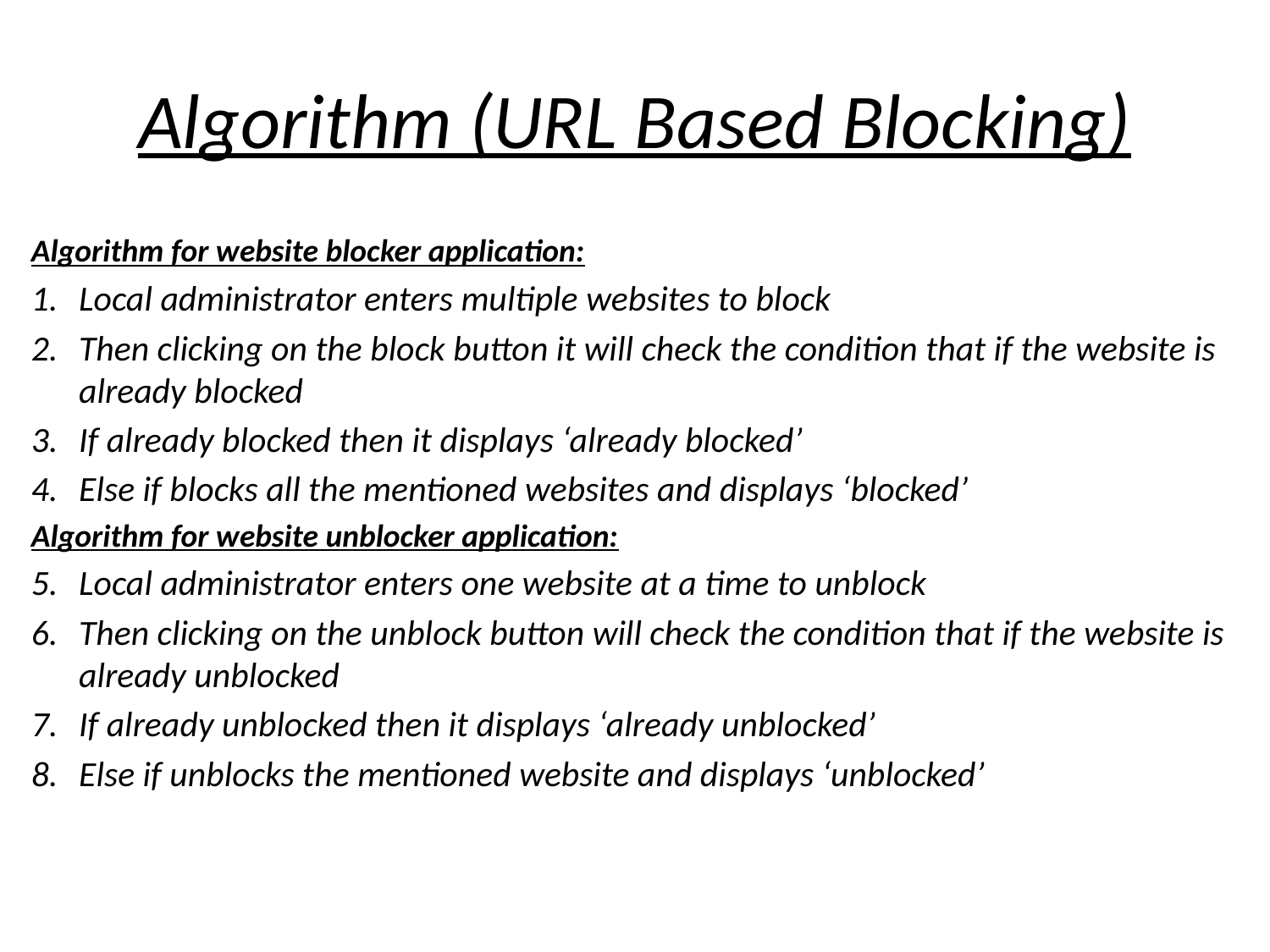

# Algorithm (URL Based Blocking)
Algorithm for website blocker application:
Local administrator enters multiple websites to block
Then clicking on the block button it will check the condition that if the website is already blocked
If already blocked then it displays ‘already blocked’
Else if blocks all the mentioned websites and displays ‘blocked’
Algorithm for website unblocker application:
Local administrator enters one website at a time to unblock
Then clicking on the unblock button will check the condition that if the website is already unblocked
If already unblocked then it displays ‘already unblocked’
Else if unblocks the mentioned website and displays ‘unblocked’